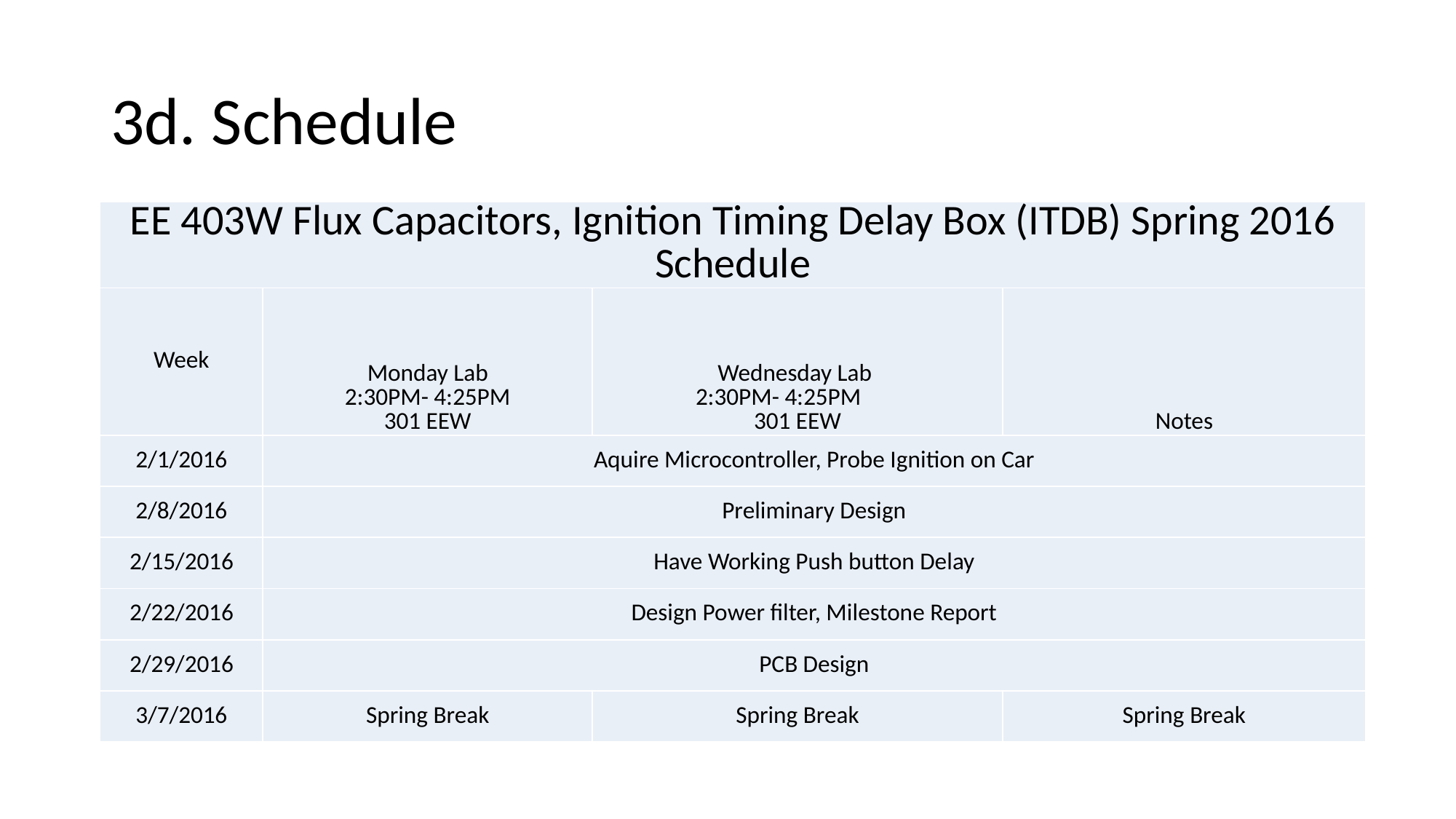

# 3d. Schedule
| EE 403W Flux Capacitors, Ignition Timing Delay Box (ITDB) Spring 2016 Schedule |  |  |  |
| --- | --- | --- | --- |
| Week | Monday Lab 2:30PM- 4:25PM 301 EEW | Wednesday Lab 2:30PM- 4:25PM 301 EEW | Notes |
| 2/1/2016 | Aquire Microcontroller, Probe Ignition on Car |  |  |
| 2/8/2016 | Preliminary Design |  |  |
| 2/15/2016 | Have Working Push button Delay |  |  |
| 2/22/2016 | Design Power filter, Milestone Report |  |  |
| 2/29/2016 | PCB Design |  |  |
| 3/7/2016 | Spring Break | Spring Break | Spring Break |